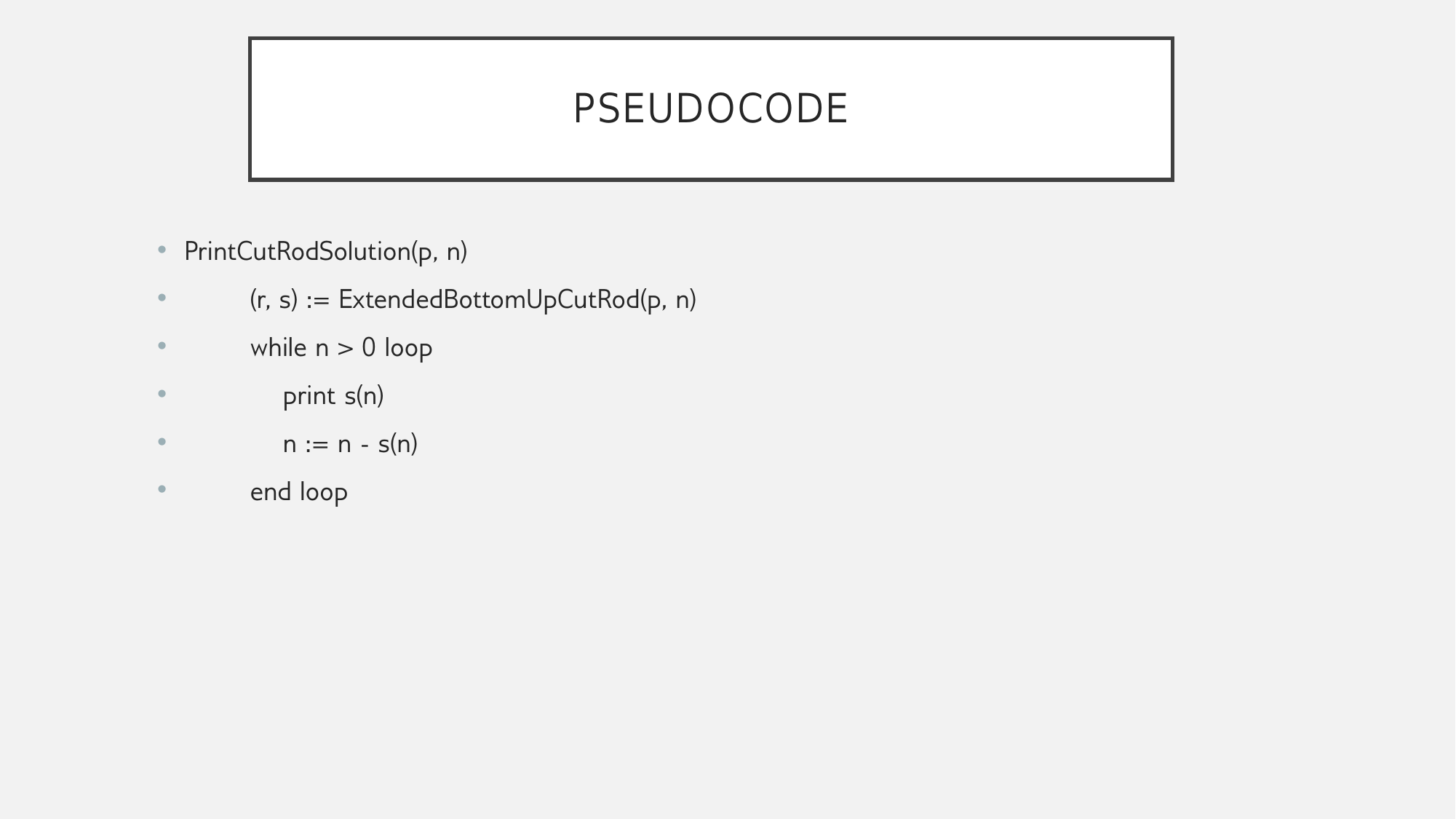

# Pseudocode
PrintCutRodSolution(p, n)
        (r, s) := ExtendedBottomUpCutRod(p, n)
        while n > 0 loop
            print s(n)
            n := n - s(n)
        end loop